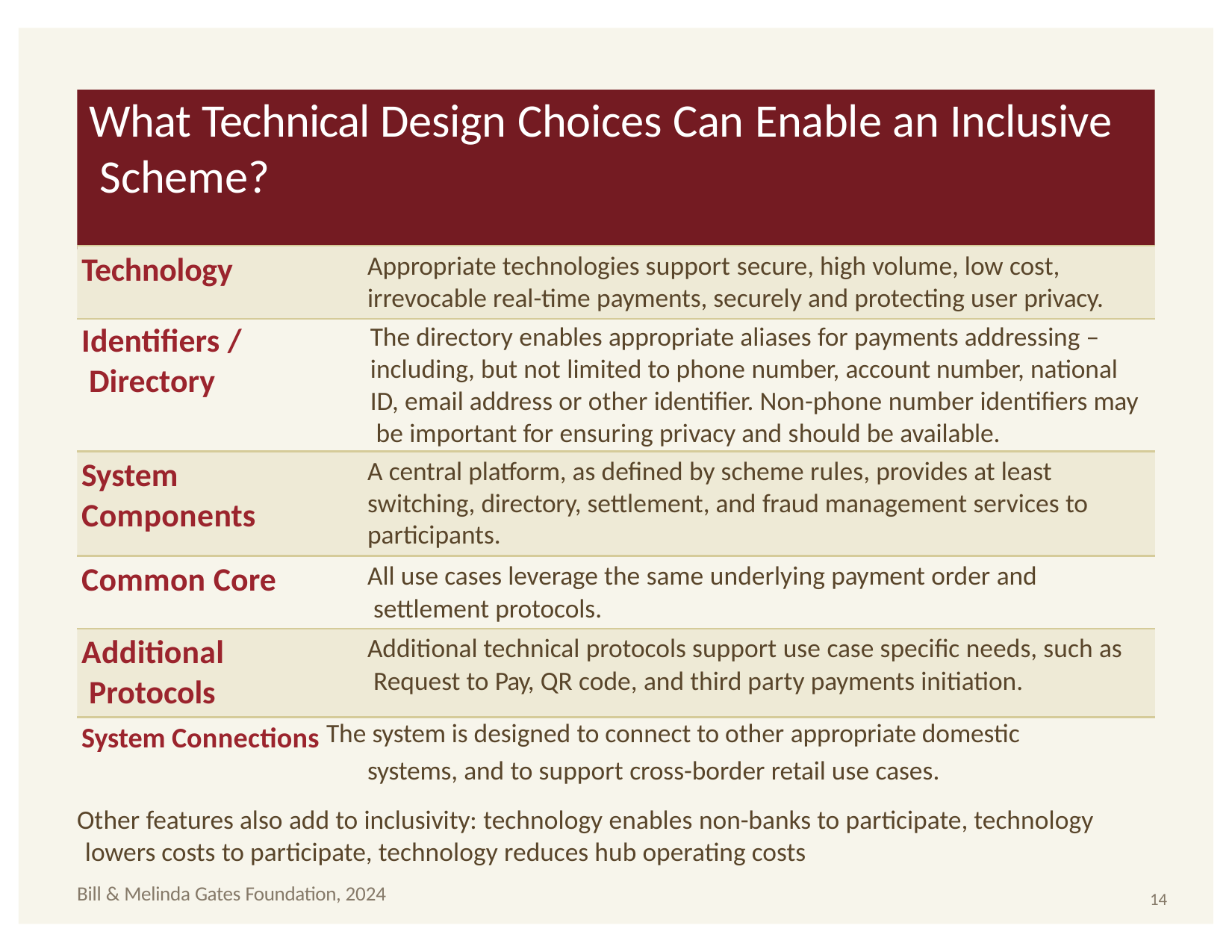

# What Technical Design Choices Can Enable an Inclusive  Scheme?

Appropriate technologies support secure, high volume, low cost,  irrevocable real-time payments, securely and protecting user privacy.
Technology
The directory enables appropriate aliases for payments addressing –  including, but not limited to phone number, account number, national  ID, email address or other identifier. Non-phone number identifiers may  be important for ensuring privacy and should be available.
Identifiers /  Directory
System  Components
A central platform, as defined by scheme rules, provides at least  switching, directory, settlement, and fraud management services to  participants.
Common Core
All use cases leverage the same underlying payment order and  settlement protocols.
Additional technical protocols support use case specific needs, such as  Request to Pay, QR code, and third party payments initiation.
Additional  Protocols
System Connections The system is designed to connect to other appropriate domestic  systems, and to support cross-border retail use cases.
Other features also add to inclusivity: technology enables non-banks to participate, technology  lowers costs to participate, technology reduces hub operating costs
Bill & Melinda Gates Foundation, 2024
14